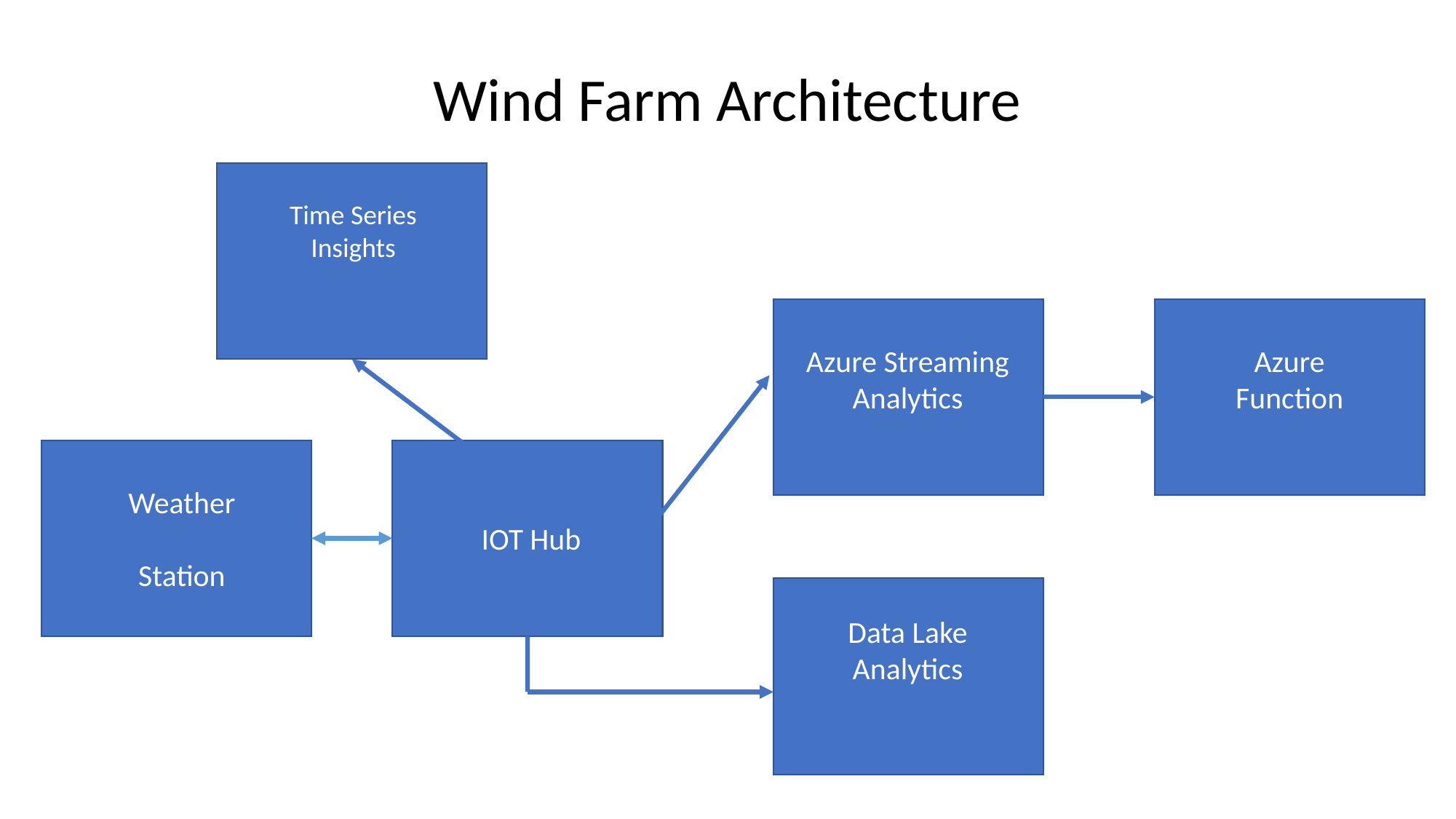

# Wind Farm Architecture

Time Series
Insights

Azure
Function

Azure Streaming
Analytics

Weather

Station
IOT Hub

Data Lake
Analytics